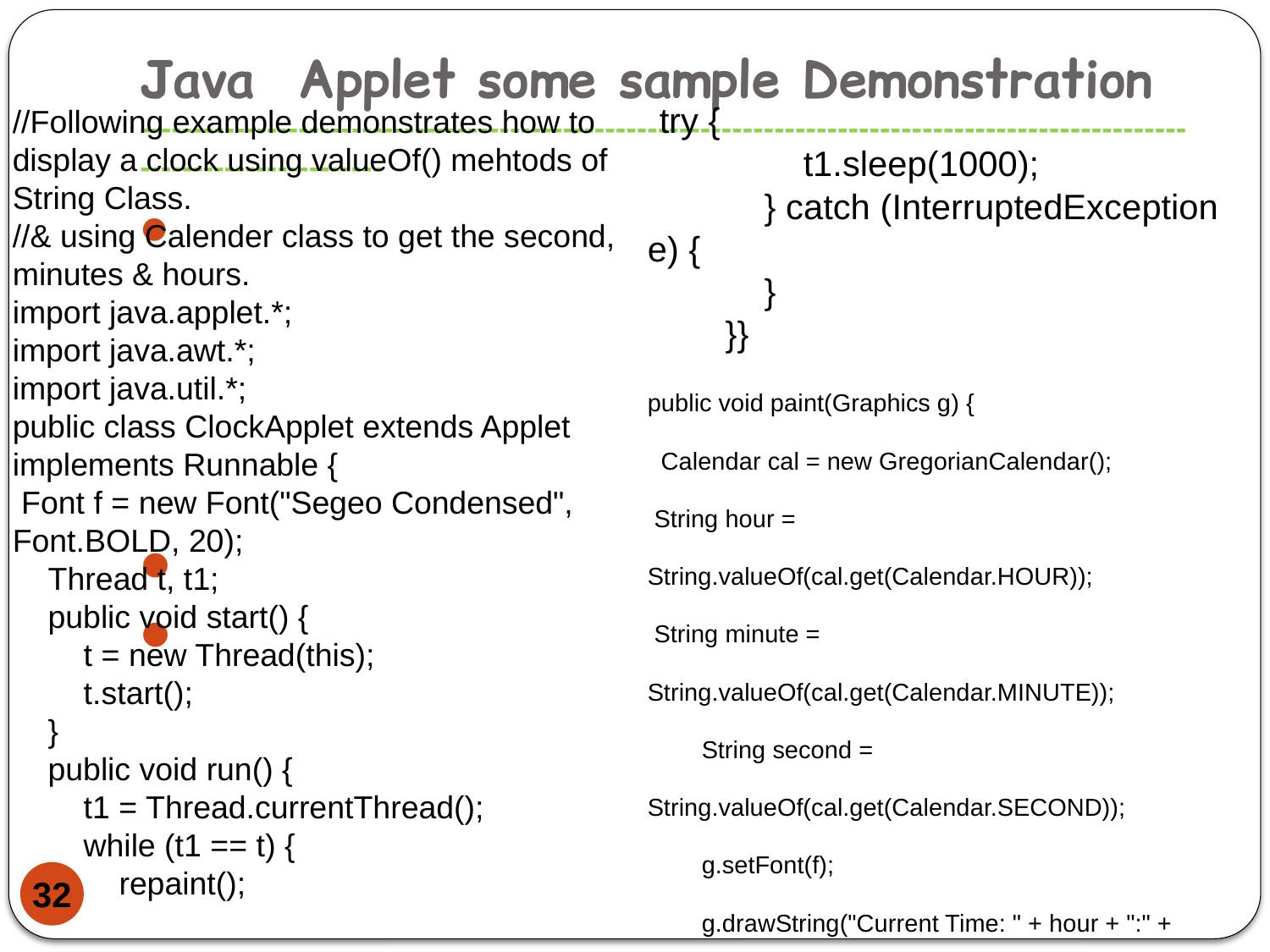

# Java  Applet some sample Demonstration --------------------------------------------------------------------------------------------------------------------------
 try {
                t1.sleep(1000);
            } catch (InterruptedException e) {
            }
        }}
public void paint(Graphics g) {
  Calendar cal = new GregorianCalendar();
 String hour = String.valueOf(cal.get(Calendar.HOUR));
 String minute = String.valueOf(cal.get(Calendar.MINUTE));
        String second = String.valueOf(cal.get(Calendar.SECOND));
        g.setFont(f);
        g.drawString("Current Time: " + hour + ":" + minute + ":" + second, 330, 25);
        showStatus("Displaying Current Time.");
        setForeground(Color.black);
        setBackground(Color.orange);
        setSize(600, 300);
    }
}
//Following example demonstrates how to display a clock using valueOf() mehtods of String Class.
//& using Calender class to get the second, minutes & hours.
import java.applet.*;
import java.awt.*;
import java.util.*;
public class ClockApplet extends Applet implements Runnable {
 Font f = new Font("Segeo Condensed", Font.BOLD, 20);
    Thread t, t1;
    public void start() {
        t = new Thread(this);
        t.start();
    }
    public void run() {
        t1 = Thread.currentThread();
        while (t1 == t) {
            repaint();

32